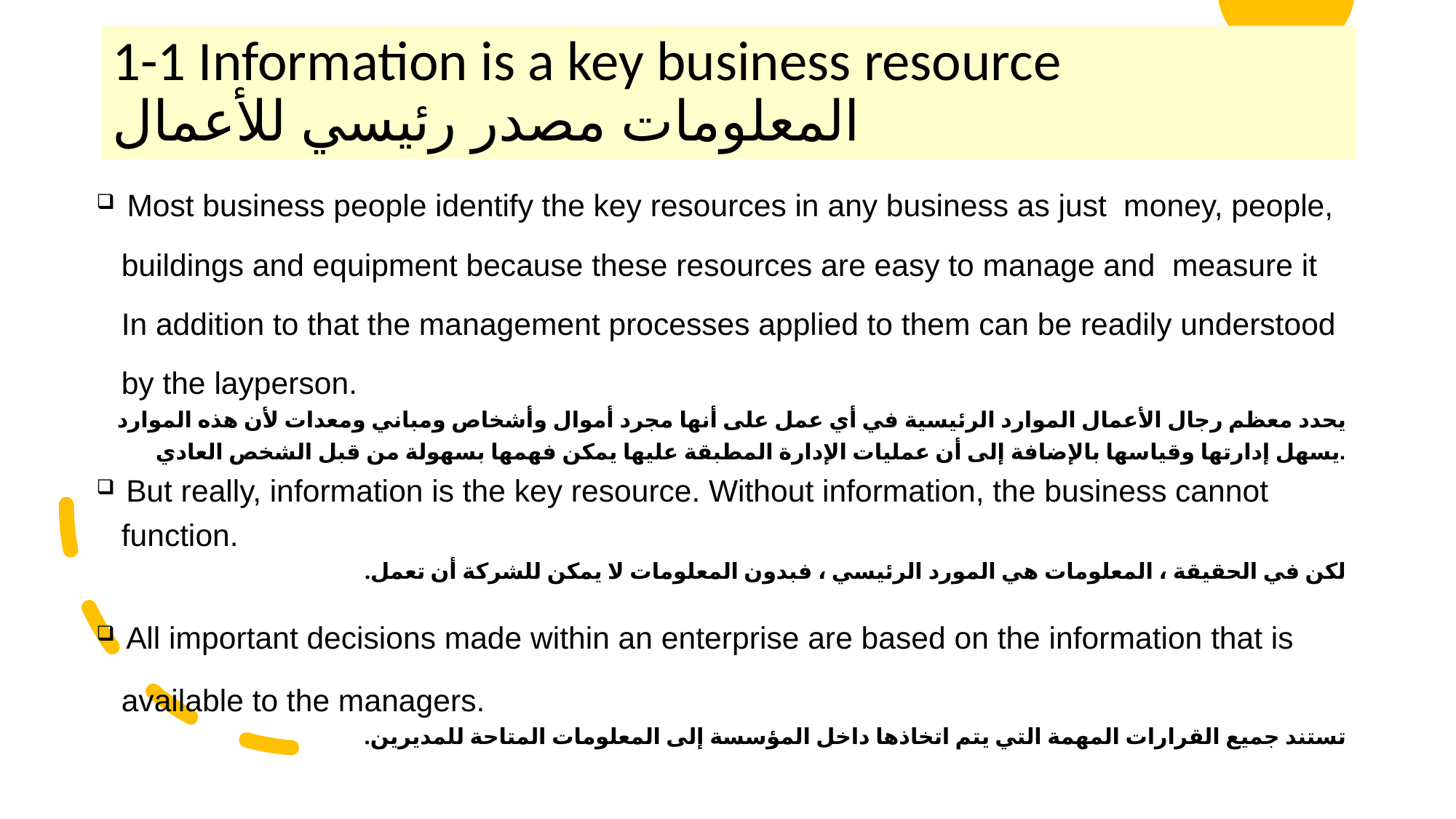

# 1-1 Information is a key business resource المعلومات مصدر رئيسي للأعمال
 Most business people identify the key resources in any business as just  money, people, buildings and equipment because these resources are easy to manage and  measure it In addition to that the management processes applied to them can be readily understood by the layperson.
يحدد معظم رجال الأعمال الموارد الرئيسية في أي عمل على أنها مجرد أموال وأشخاص ومباني ومعدات لأن هذه الموارد يسهل إدارتها وقياسها بالإضافة إلى أن عمليات الإدارة المطبقة عليها يمكن فهمها بسهولة من قبل الشخص العادي.
 But really, information is the key resource. Without information, the business cannot function.
لكن في الحقيقة ، المعلومات هي المورد الرئيسي ، فبدون المعلومات لا يمكن للشركة أن تعمل.
 All important decisions made within an enterprise are based on the information that is available to the managers.
تستند جميع القرارات المهمة التي يتم اتخاذها داخل المؤسسة إلى المعلومات المتاحة للمديرين.